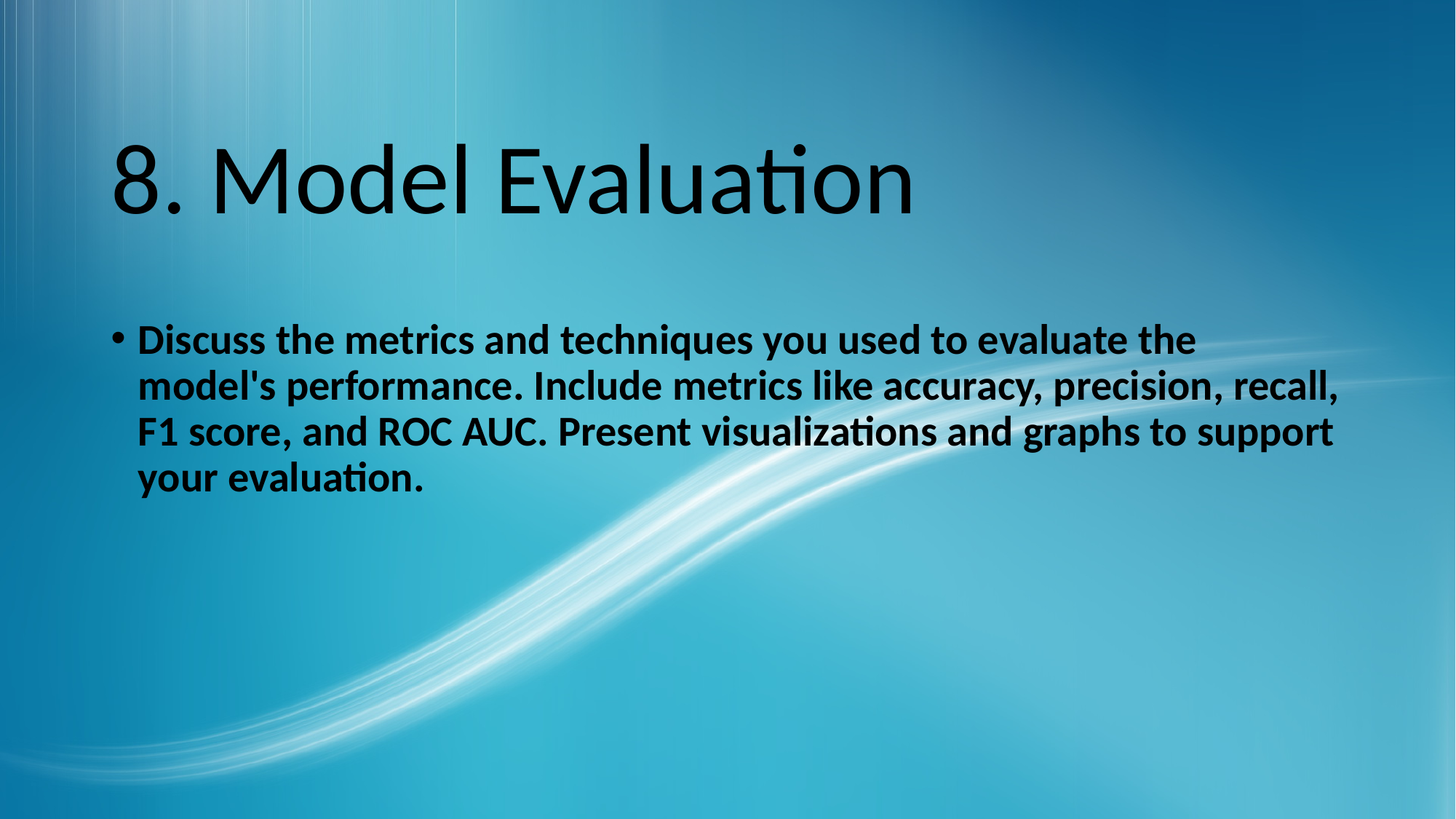

# 8. Model Evaluation
Discuss the metrics and techniques you used to evaluate the model's performance. Include metrics like accuracy, precision, recall, F1 score, and ROC AUC. Present visualizations and graphs to support your evaluation.